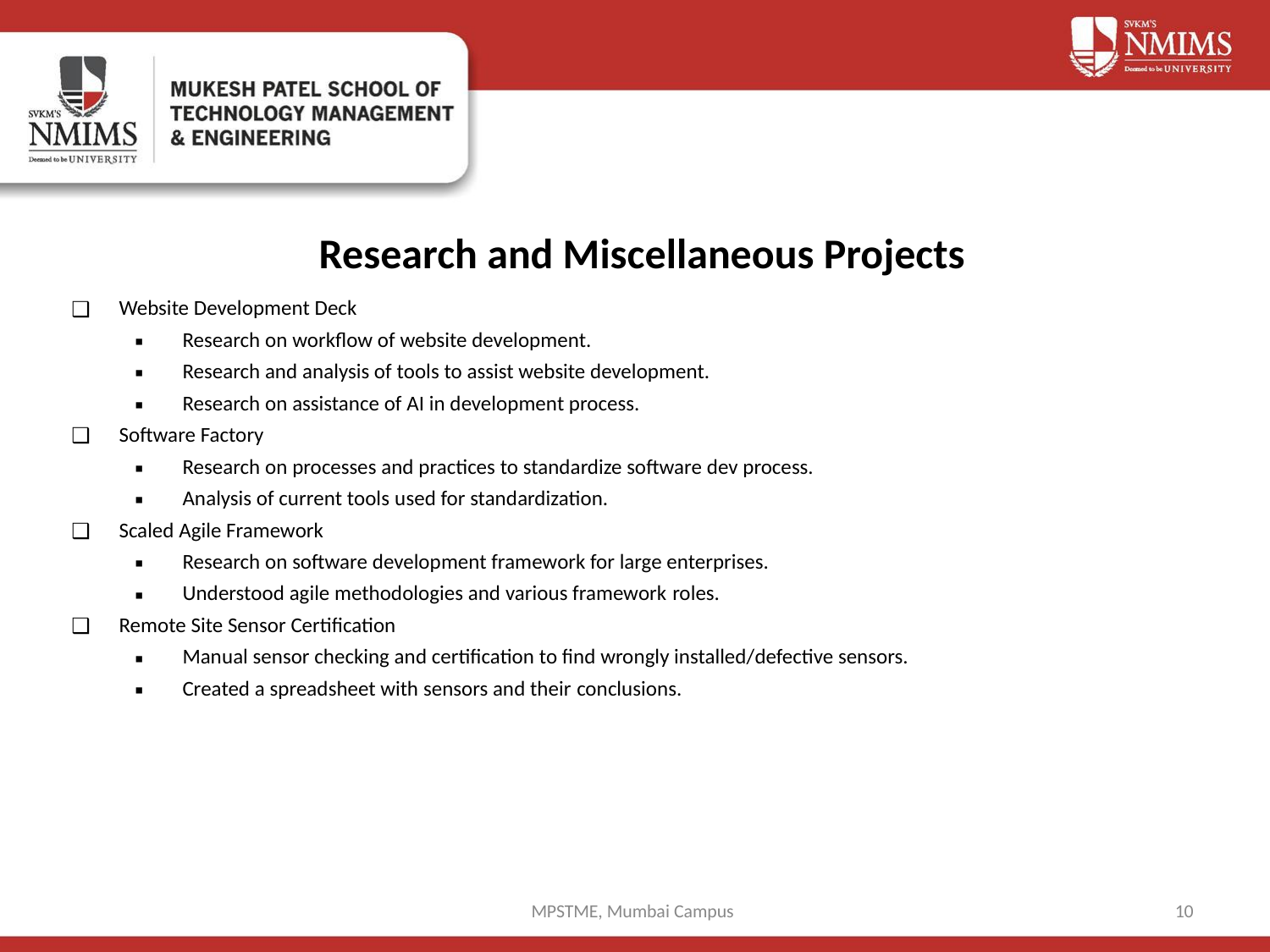

# Research and Miscellaneous Projects
Website Development Deck
Research on workflow of website development.
Research and analysis of tools to assist website development.
Research on assistance of AI in development process.
Software Factory
Research on processes and practices to standardize software dev process.
Analysis of current tools used for standardization.
Scaled Agile Framework
Research on software development framework for large enterprises.
Understood agile methodologies and various framework roles.
Remote Site Sensor Certification
Manual sensor checking and certification to find wrongly installed/defective sensors.
Created a spreadsheet with sensors and their conclusions.

MPSTME, Mumbai Campus
10